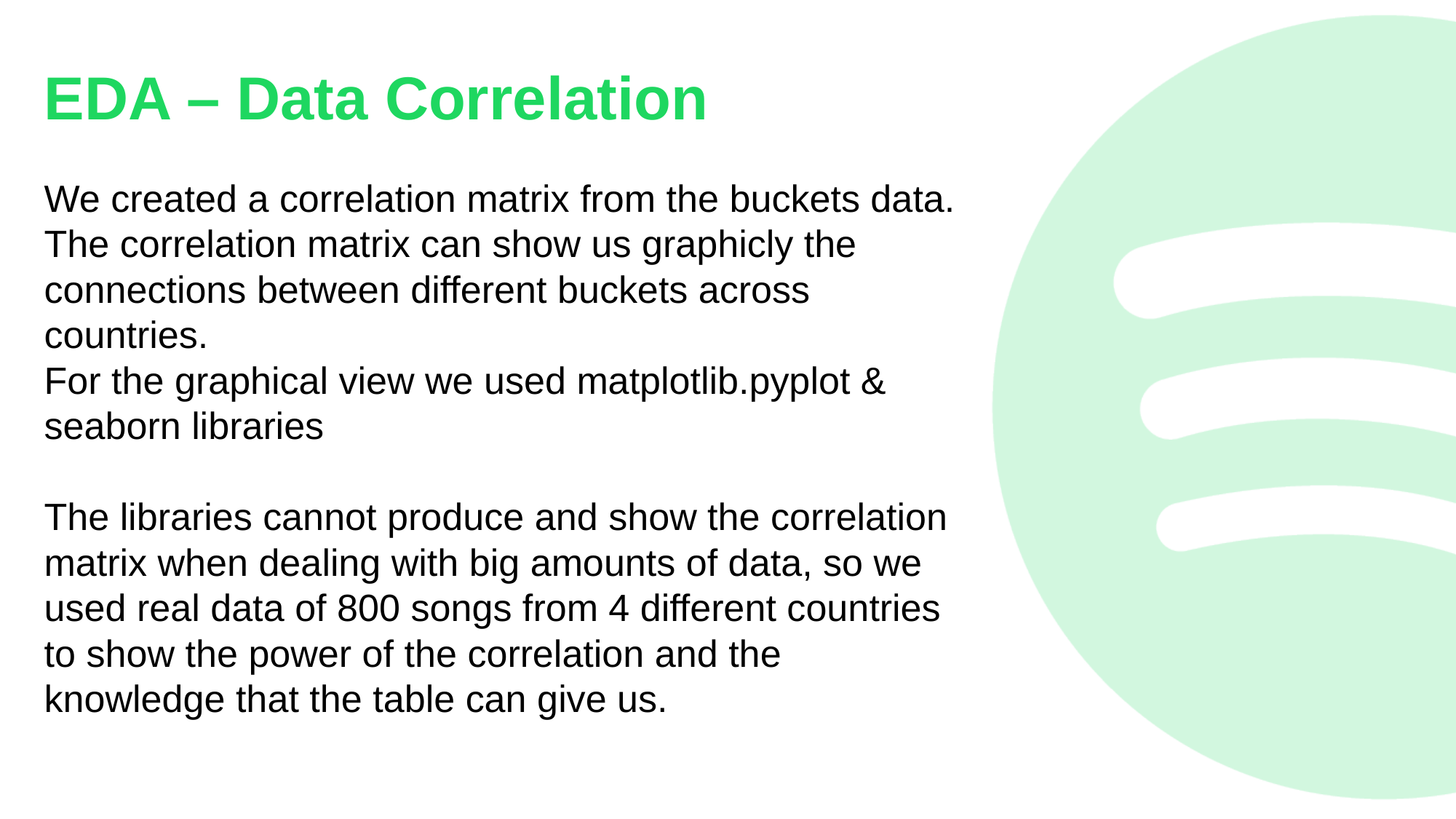

EDA – Data Correlation
We created a correlation matrix from the buckets data. The correlation matrix can show us graphicly the connections between different buckets across countries.
For the graphical view we used matplotlib.pyplot & seaborn libraries

The libraries cannot produce and show the correlation matrix when dealing with big amounts of data, so we used real data of 800 songs from 4 different countries to show the power of the correlation and the knowledge that the table can give us.